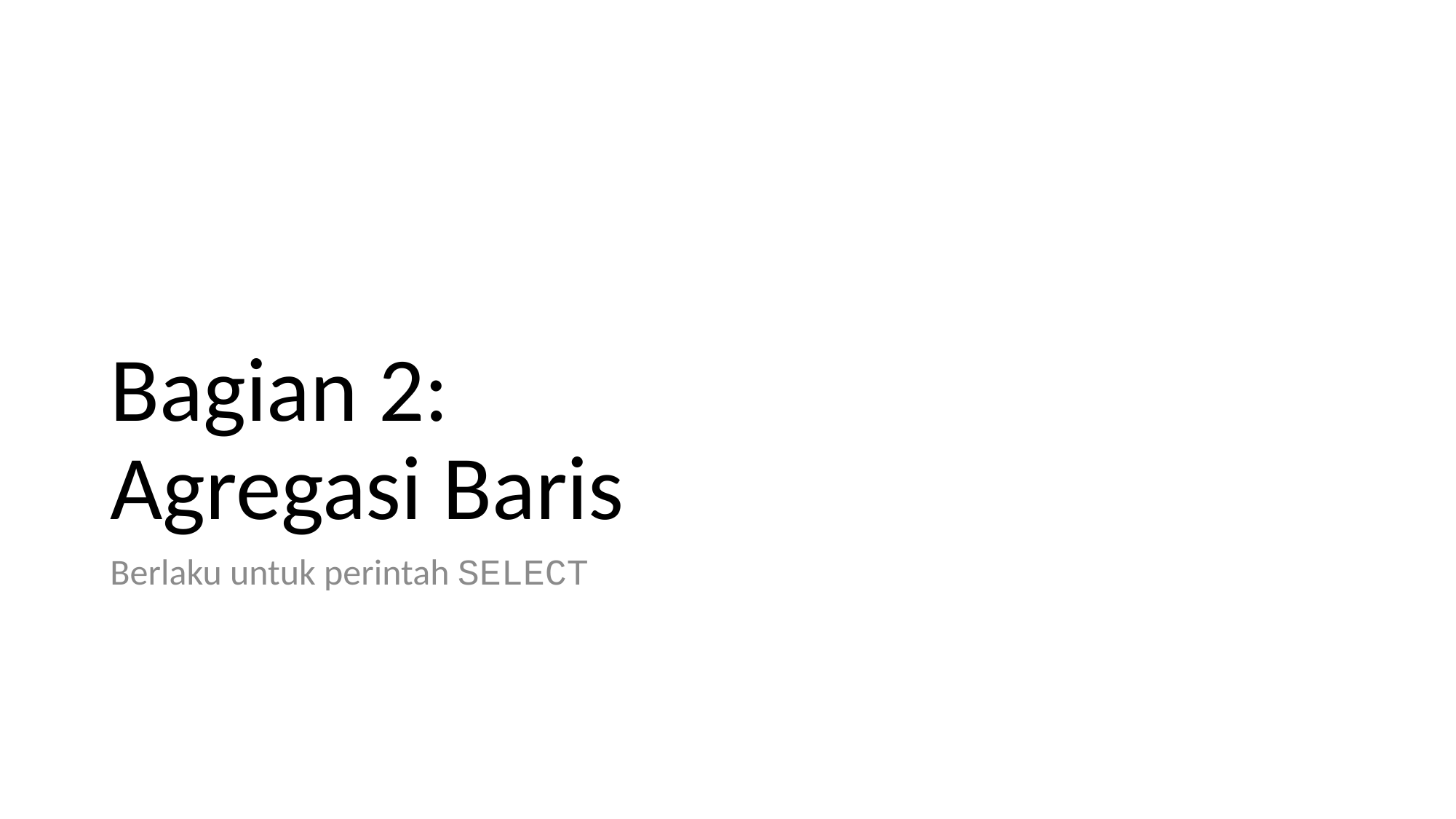

# Bagian 2: Agregasi Baris
Berlaku untuk perintah SELECT